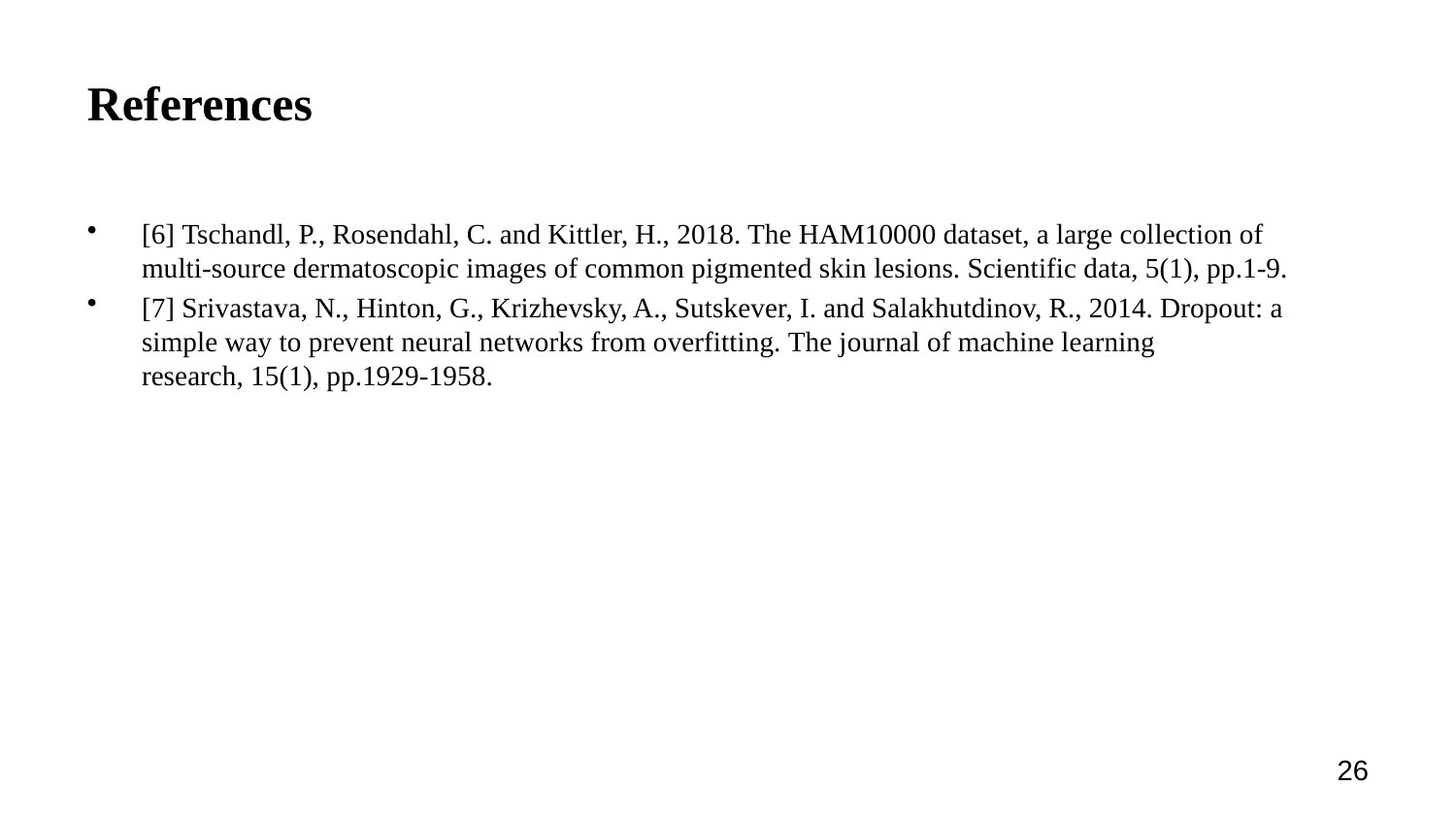

# References

[6] Tschandl, P., Rosendahl, C. and Kittler, H., 2018. The HAM10000 dataset, a large collection of multi-source dermatoscopic images of common pigmented skin lesions. Scientific data, 5(1), pp.1-9.
[7] Srivastava, N., Hinton, G., Krizhevsky, A., Sutskever, I. and Salakhutdinov, R., 2014. Dropout: a simple way to prevent neural networks from overfitting. The journal of machine learning research, 15(1), pp.1929-1958.

26